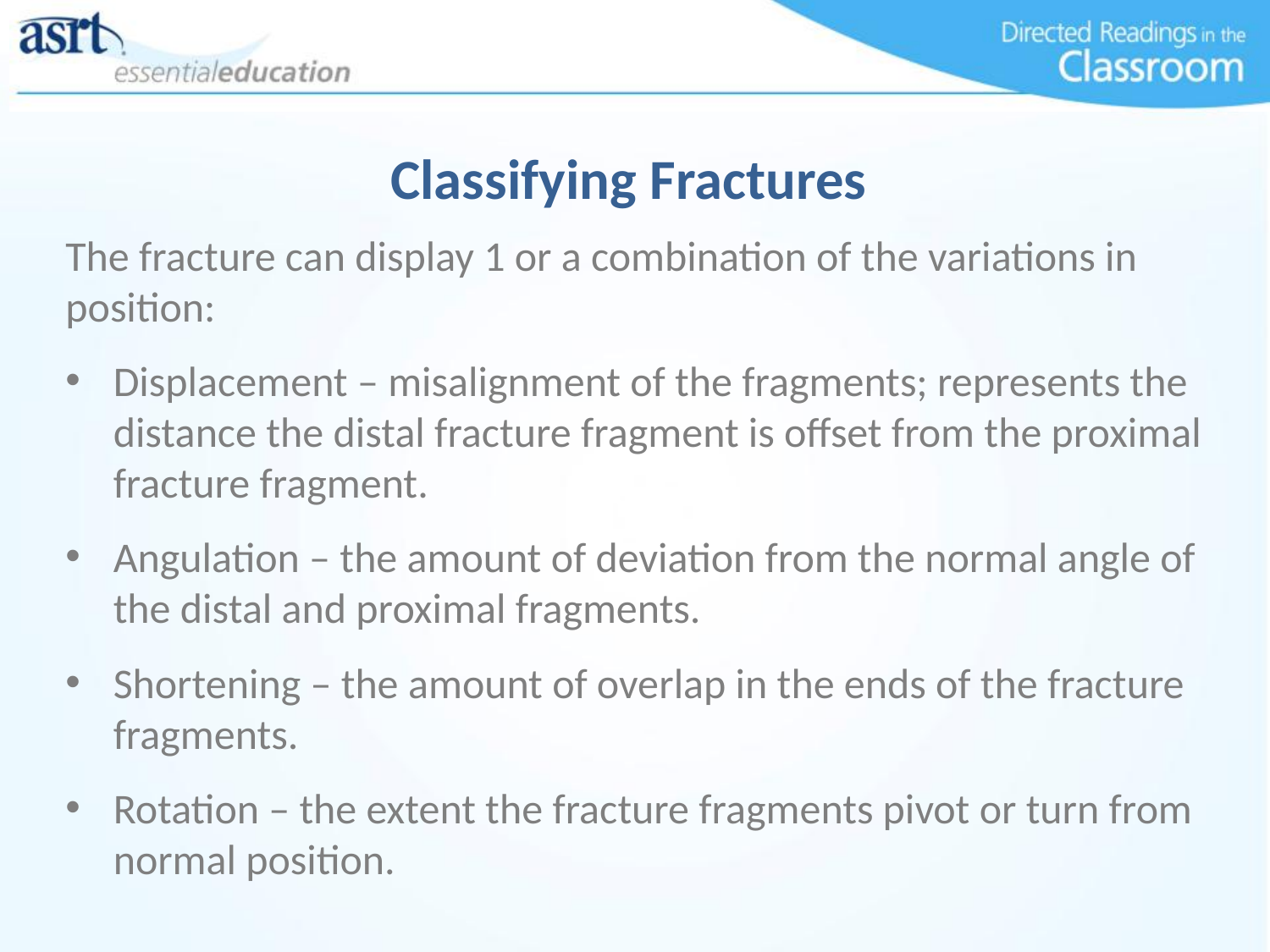

# Classifying Fractures
The fracture can display 1 or a combination of the variations in position:
Displacement – misalignment of the fragments; represents the distance the distal fracture fragment is offset from the proximal fracture fragment.
Angulation – the amount of deviation from the normal angle of the distal and proximal fragments.
Shortening – the amount of overlap in the ends of the fracture   fragments.
Rotation – the extent the fracture fragments pivot or turn from normal position.